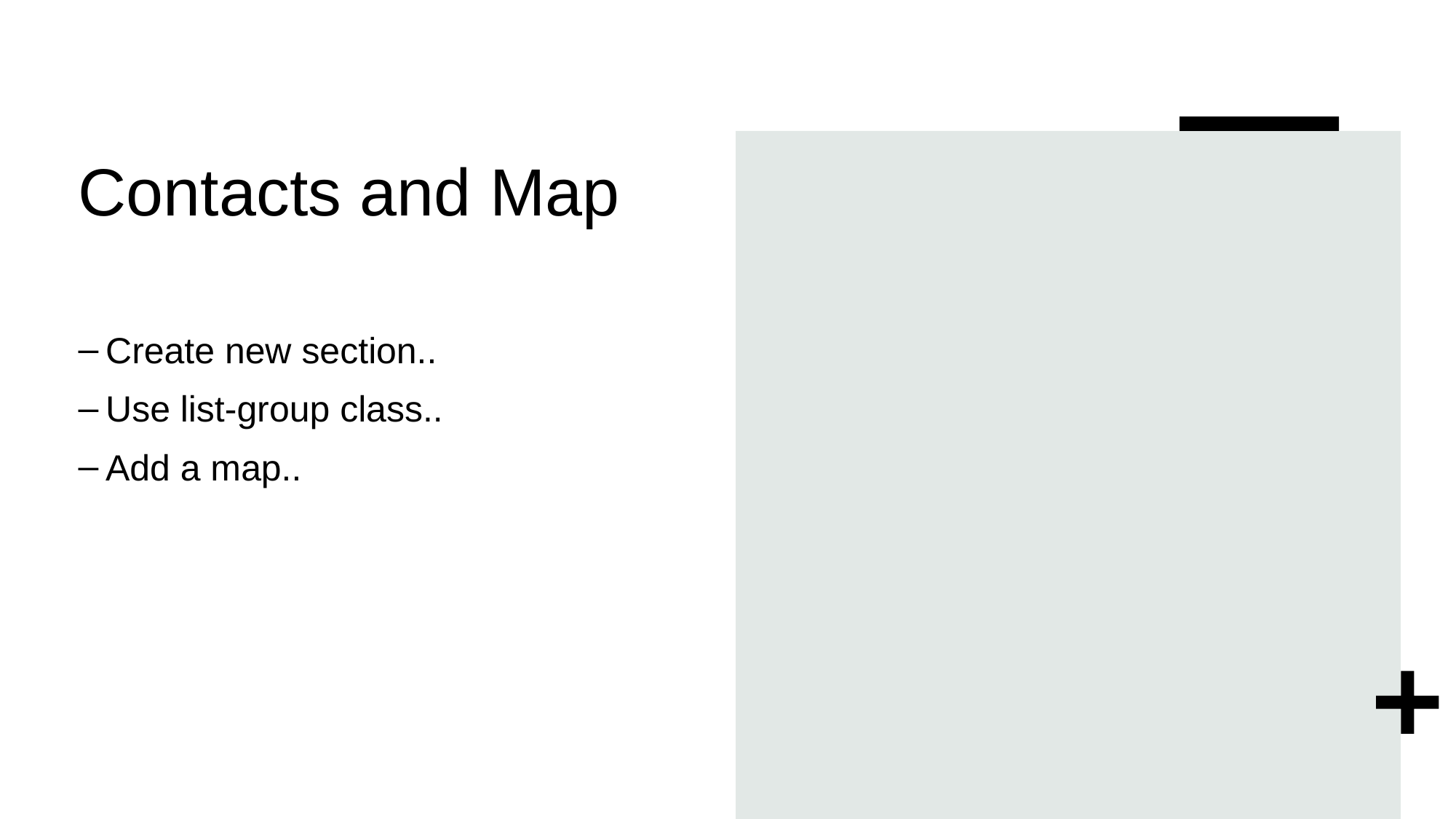

# Contacts and Map
Create new section..
Use list-group class..
Add a map..